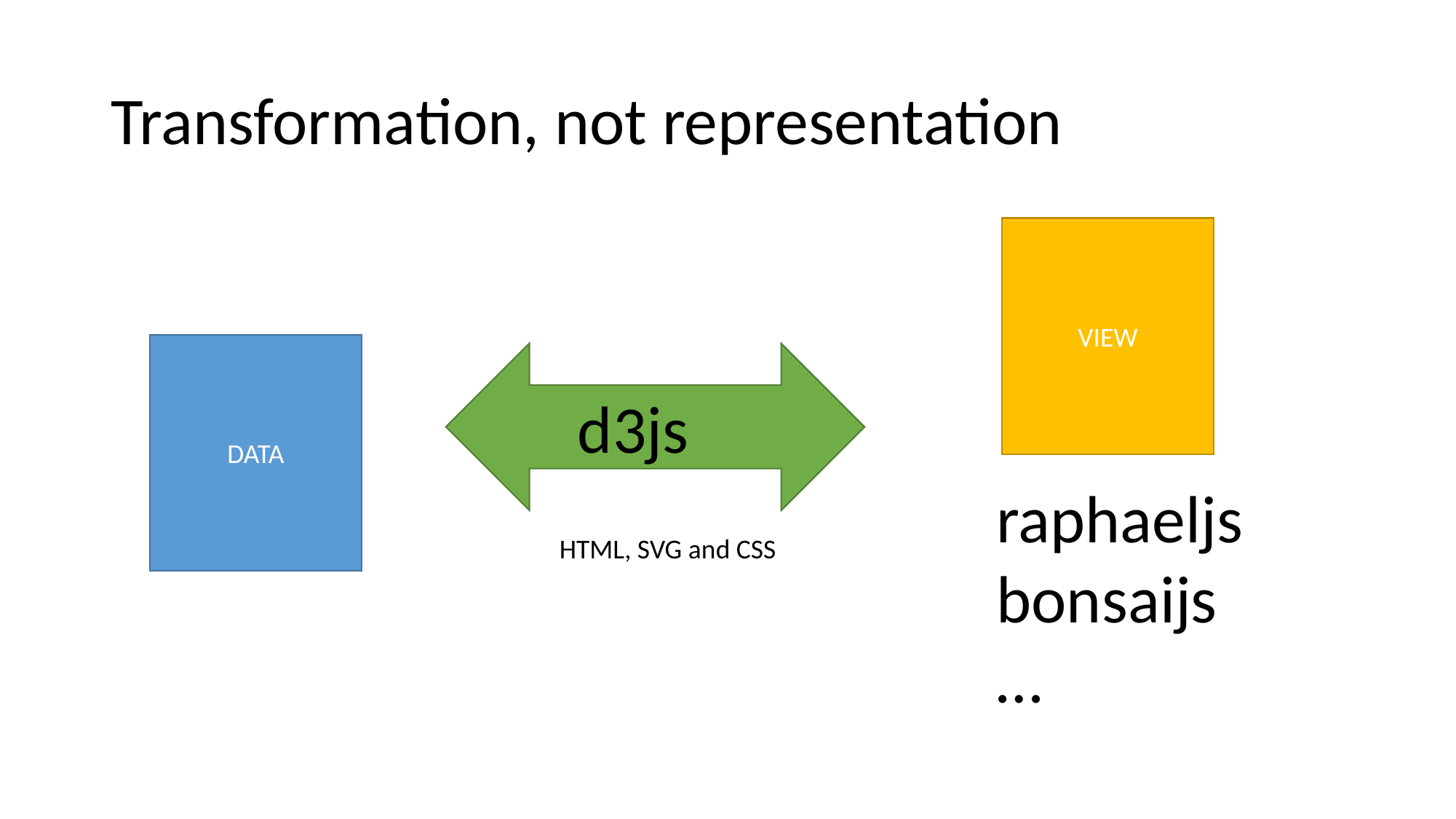

# Transformation, not representation

VIEW
DATA

d3js
raphaeljs
bonsaijs
…
HTML, SVG and CSS